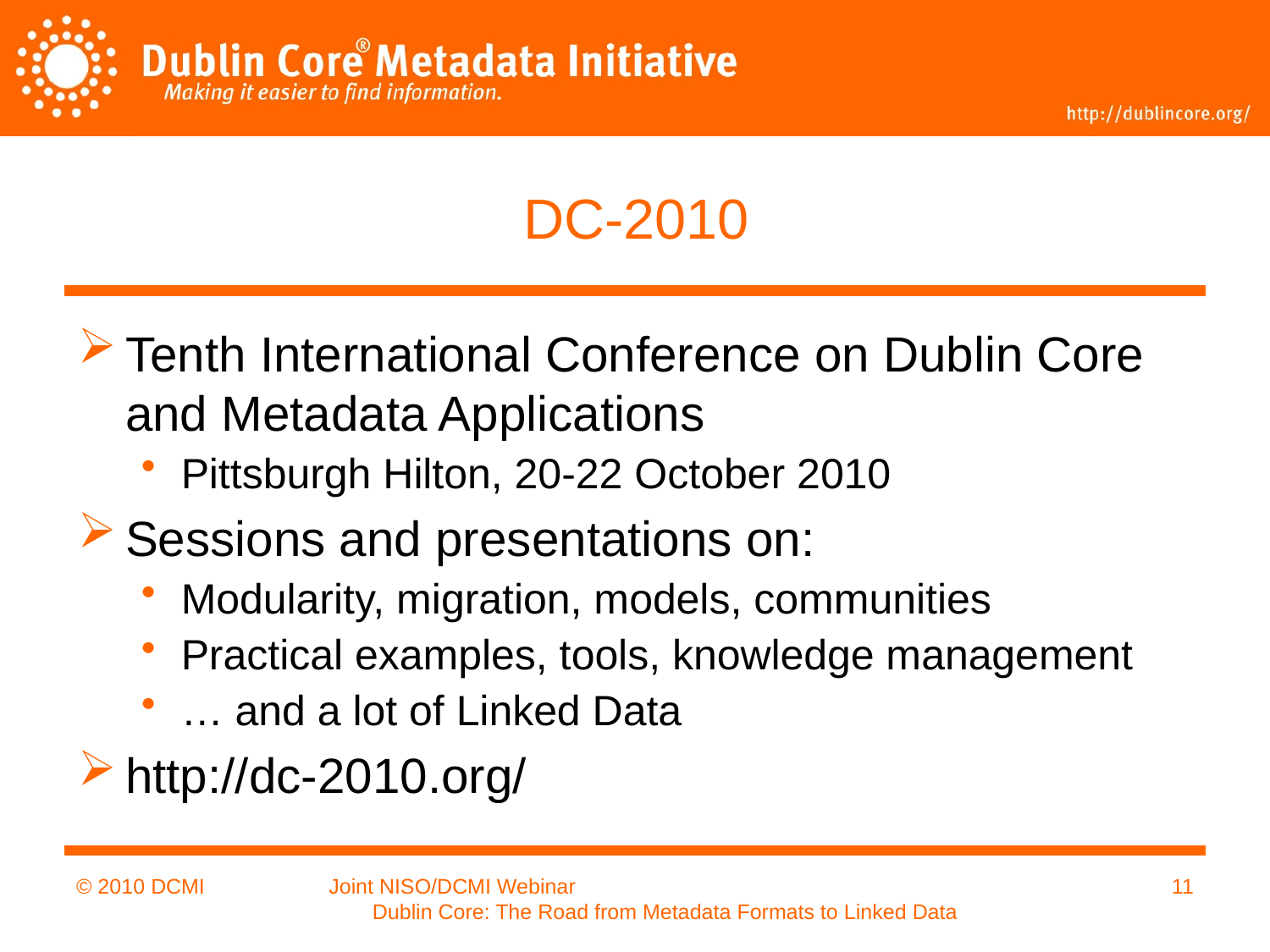

# DC-2010
Tenth International Conference on Dublin Core and Metadata Applications
Pittsburgh Hilton, 20-22 October 2010
Sessions and presentations on:
Modularity, migration, models, communities
Practical examples, tools, knowledge management
… and a lot of Linked Data
http://dc-2010.org/
© 2010 DCMI
Joint NISO/DCMI Webinar                                                                         Dublin Core: The Road from Metadata Formats to Linked Data
11